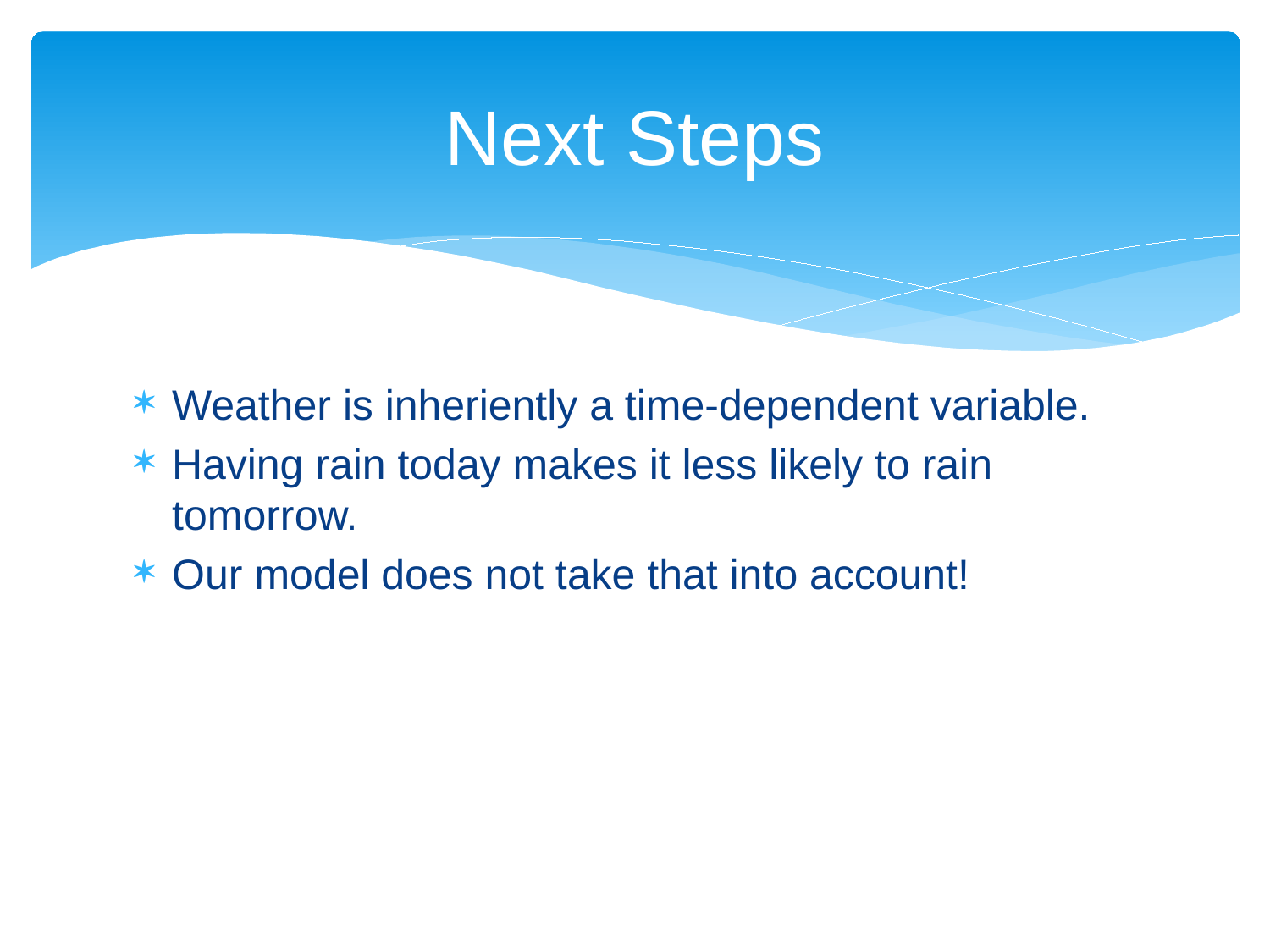

# Next Steps
Weather is inheriently a time-dependent variable.
Having rain today makes it less likely to rain tomorrow.
Our model does not take that into account!